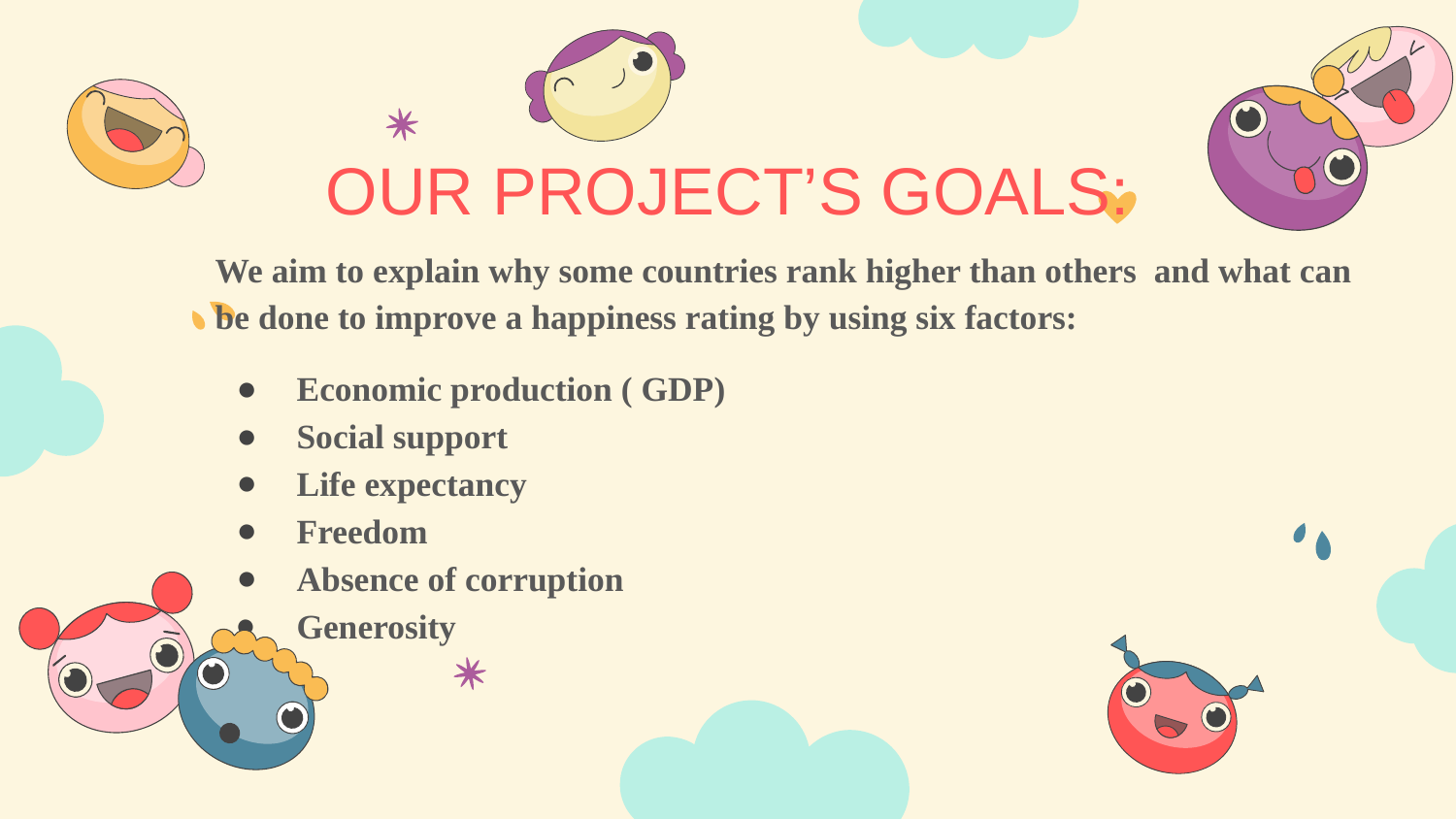

# OUR PROJECT’S GOALS:
We aim to explain why some countries rank higher than others  and what can be done to improve a happiness rating by using six factors:
 Economic production ( GDP)
 Social support
 Life expectancy
 Freedom
 Absence of corruption
 Generosity